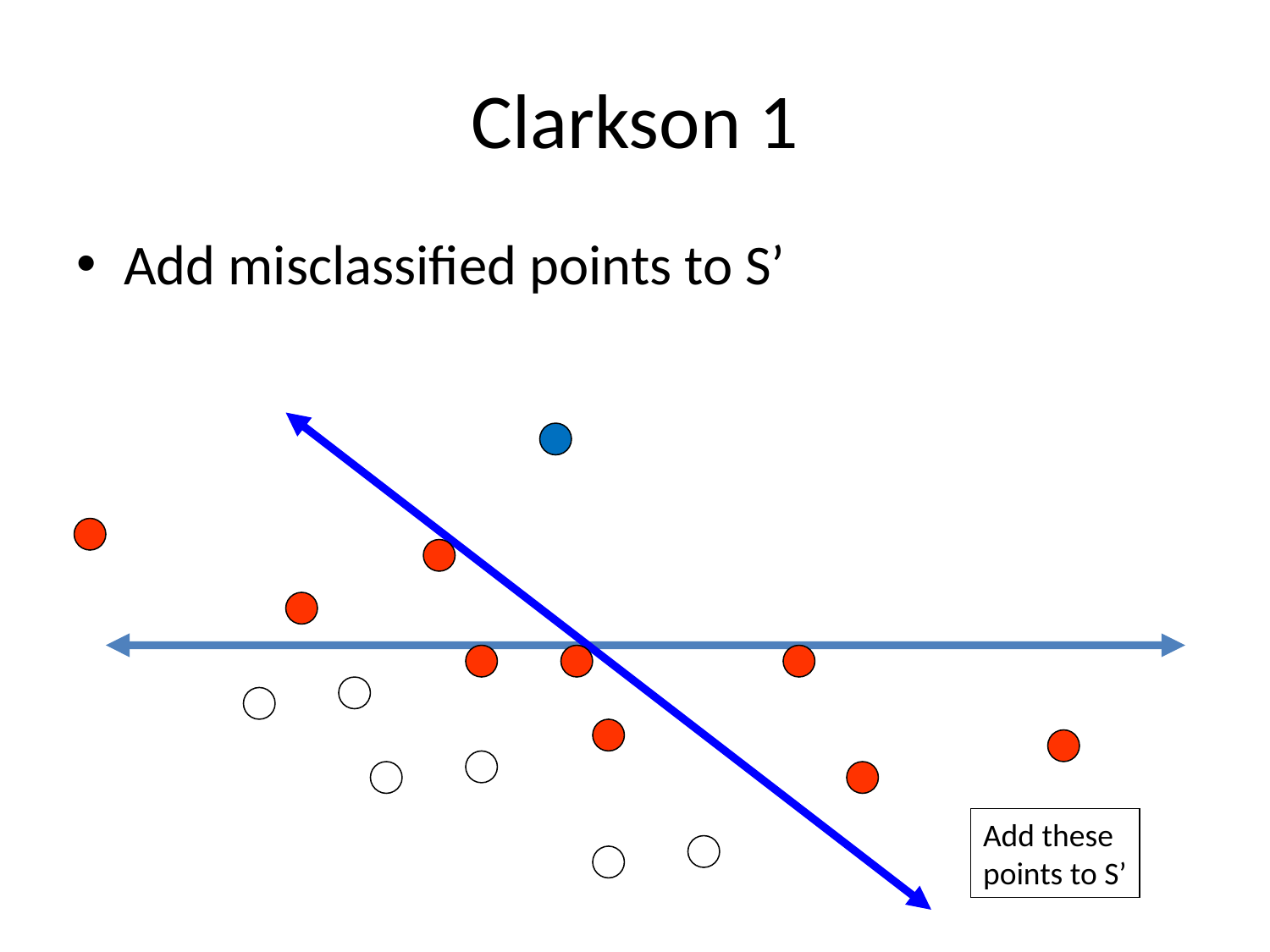

# Clarkson 1
Add misclassified points to S’

Add these
points to S’